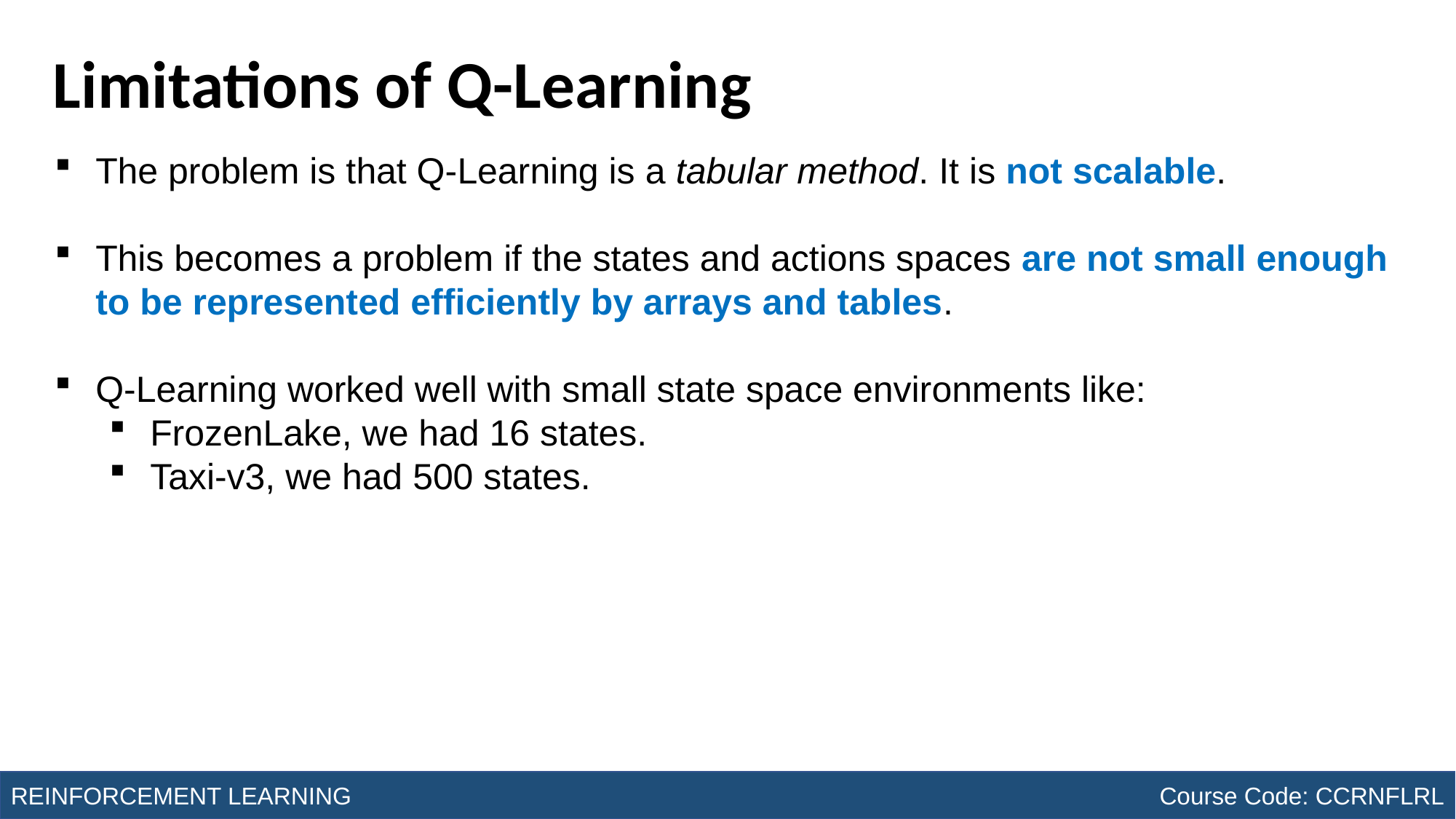

Course Code: CCINCOM/L
INTRODUCTION TO COMPUTING
# Limitations of Q-Learning
The problem is that Q-Learning is a tabular method. It is not scalable.

This becomes a problem if the states and actions spaces are not small enough to be represented efficiently by arrays and tables.

Q-Learning worked well with small state space environments like:
FrozenLake, we had 16 states.
Taxi-v3, we had 500 states.

Joseph Marvin R. Imperial
REINFORCEMENT LEARNING
NU College of Computing and Information Technologies
Course Code: CCRNFLRL